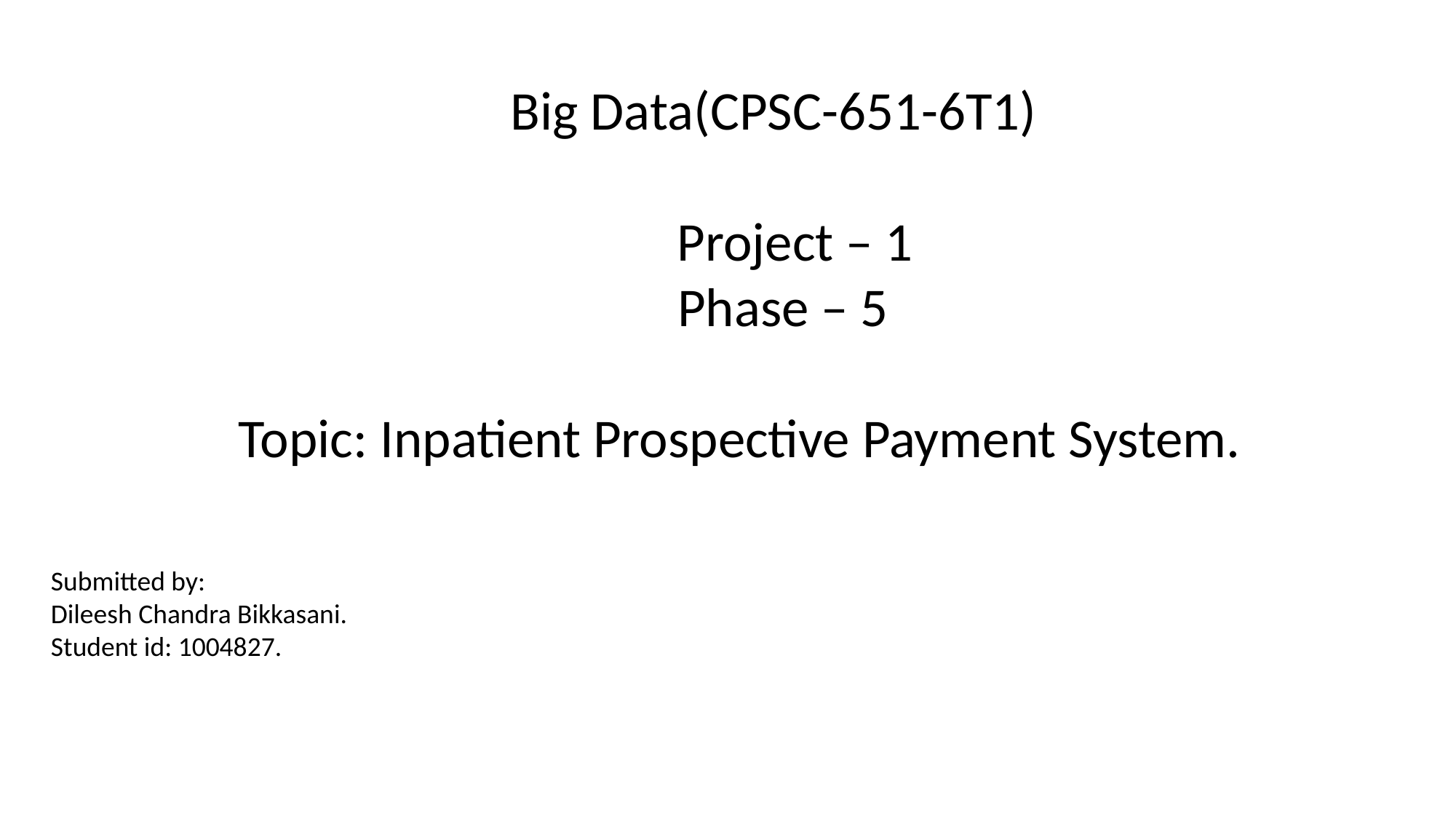

Big Data(CPSC-651-6T1)

         Project – 1
       Phase – 5

Topic: Inpatient Prospective Payment System.

Submitted by:
Dileesh Chandra Bikkasani.
Student id: 1004827.